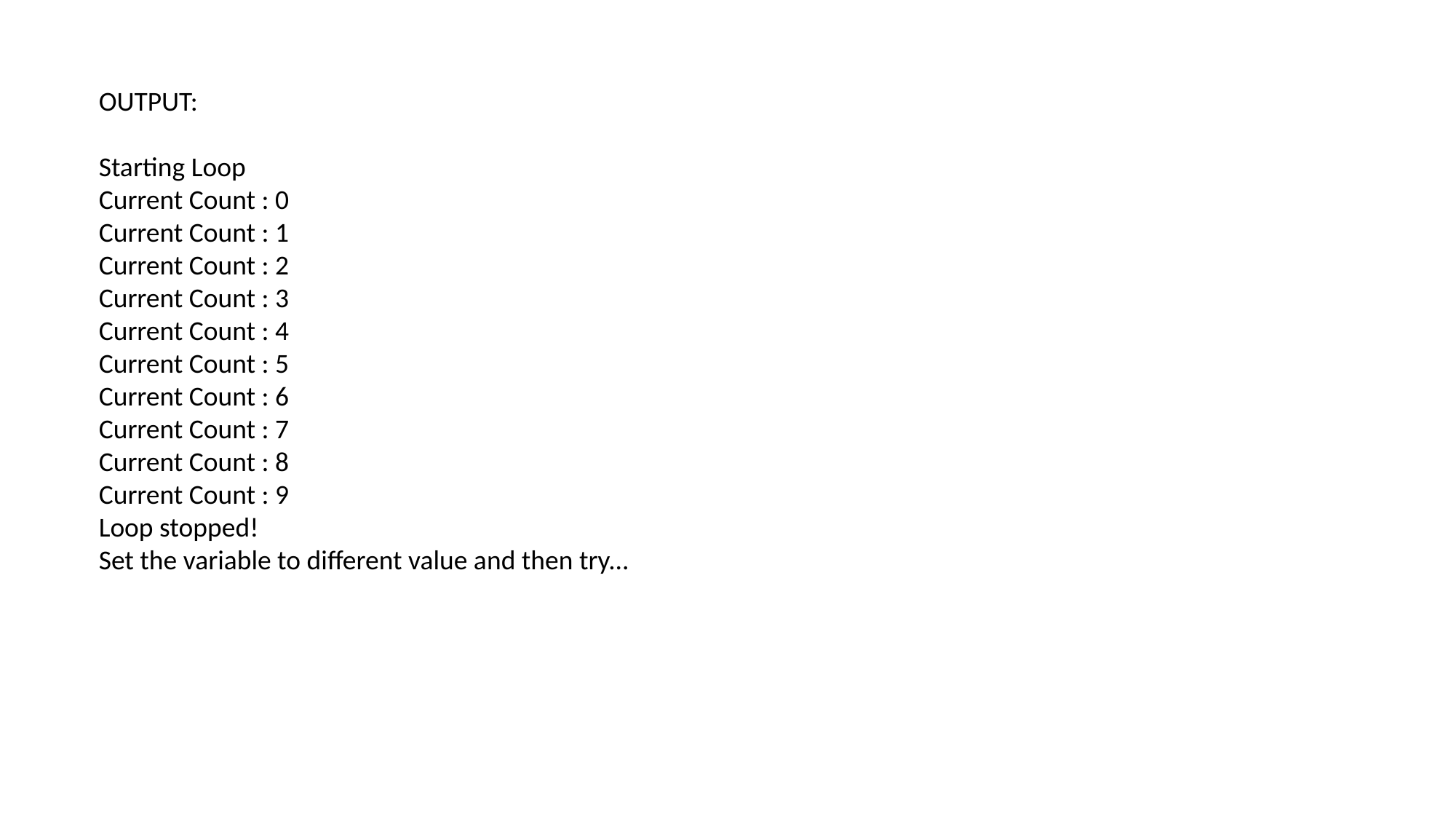

OUTPUT:

Starting Loop
Current Count : 0
Current Count : 1
Current Count : 2
Current Count : 3
Current Count : 4
Current Count : 5
Current Count : 6
Current Count : 7
Current Count : 8
Current Count : 9
Loop stopped!
Set the variable to different value and then try...